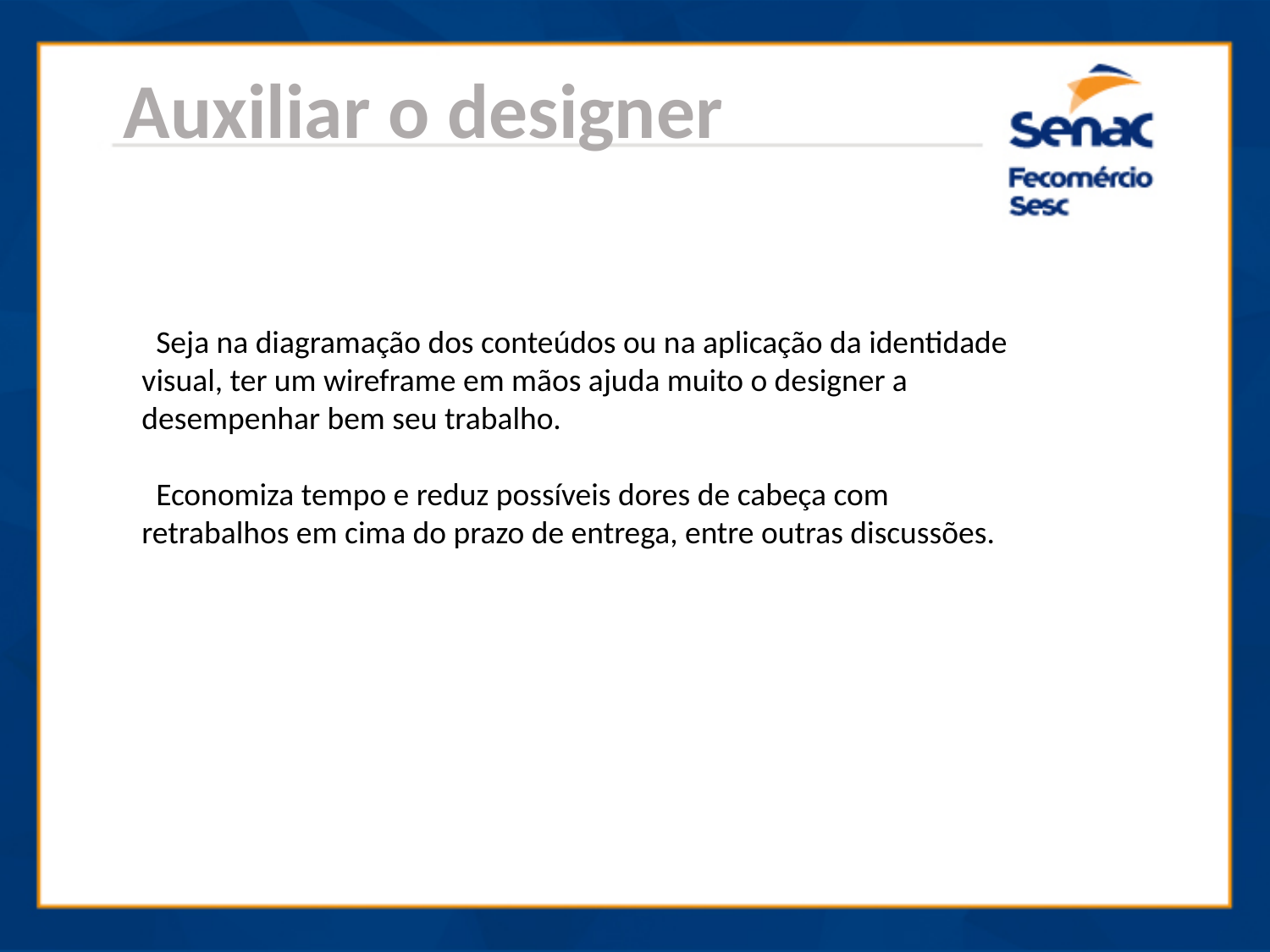

Auxiliar o designer

  Seja na diagramação dos conteúdos ou na aplicação da identidade visual, ter um wireframe em mãos ajuda muito o designer a desempenhar bem seu trabalho.

  Economiza tempo e reduz possíveis dores de cabeça com retrabalhos em cima do prazo de entrega, entre outras discussões.